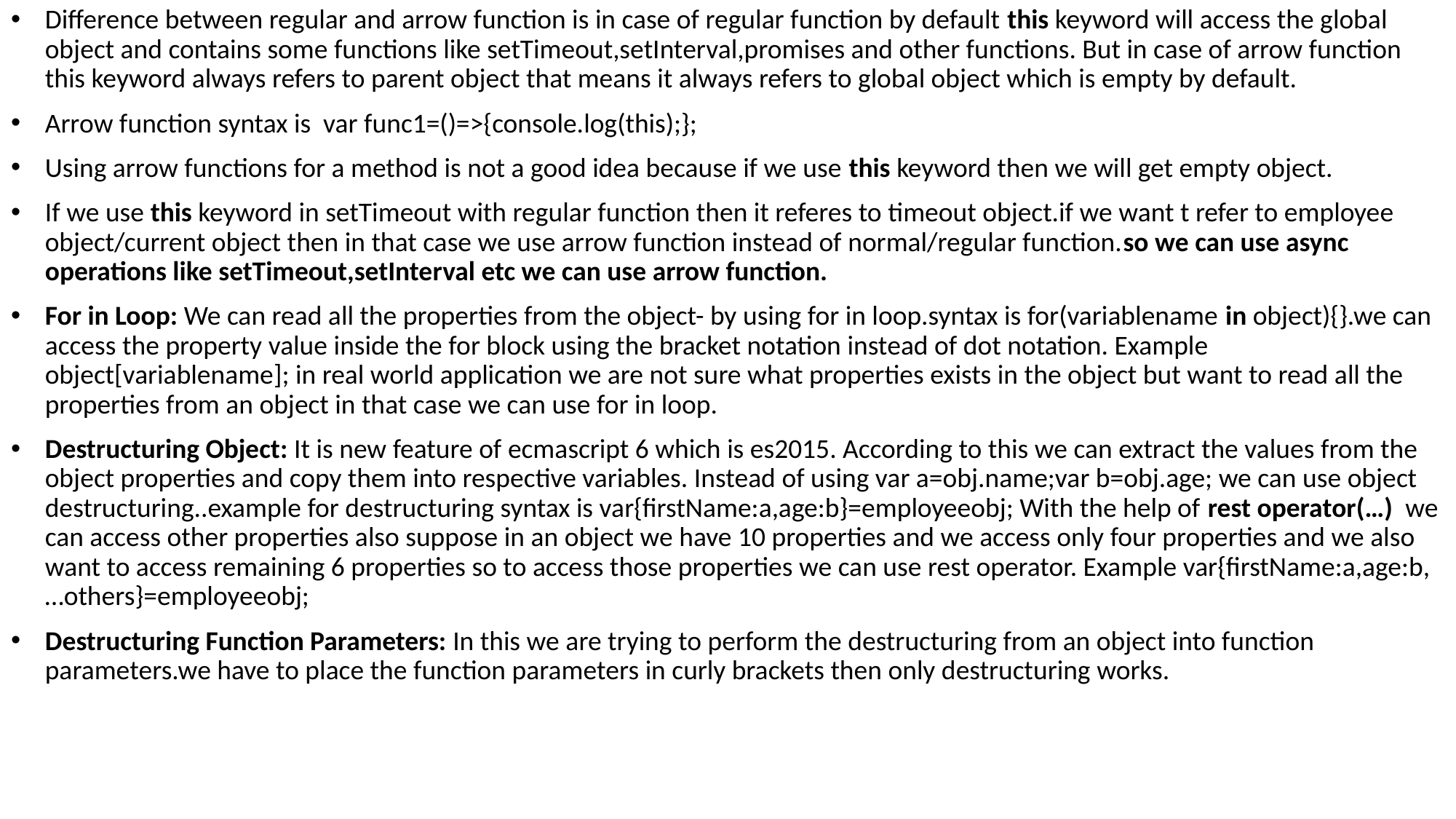

Difference between regular and arrow function is in case of regular function by default this keyword will access the global object and contains some functions like setTimeout,setInterval,promises and other functions. But in case of arrow function this keyword always refers to parent object that means it always refers to global object which is empty by default.
Arrow function syntax is  var func1=()=>{console.log(this);};
Using arrow functions for a method is not a good idea because if we use this keyword then we will get empty object.
If we use this keyword in setTimeout with regular function then it referes to timeout object.if we want t refer to employee object/current object then in that case we use arrow function instead of normal/regular function.so we can use async operations like setTimeout,setInterval etc we can use arrow function.
For in Loop: We can read all the properties from the object- by using for in loop.syntax is for(variablename in object){}.we can access the property value inside the for block using the bracket notation instead of dot notation. Example object[variablename]; in real world application we are not sure what properties exists in the object but want to read all the properties from an object in that case we can use for in loop.
Destructuring Object: It is new feature of ecmascript 6 which is es2015. According to this we can extract the values from the object properties and copy them into respective variables. Instead of using var a=obj.name;var b=obj.age; we can use object destructuring..example for destructuring syntax is var{firstName:a,age:b}=employeeobj; With the help of rest operator(…)  we can access other properties also suppose in an object we have 10 properties and we access only four properties and we also want to access remaining 6 properties so to access those properties we can use rest operator. Example var{firstName:a,age:b,…others}=employeeobj;
Destructuring Function Parameters: In this we are trying to perform the destructuring from an object into function parameters.we have to place the function parameters in curly brackets then only destructuring works.